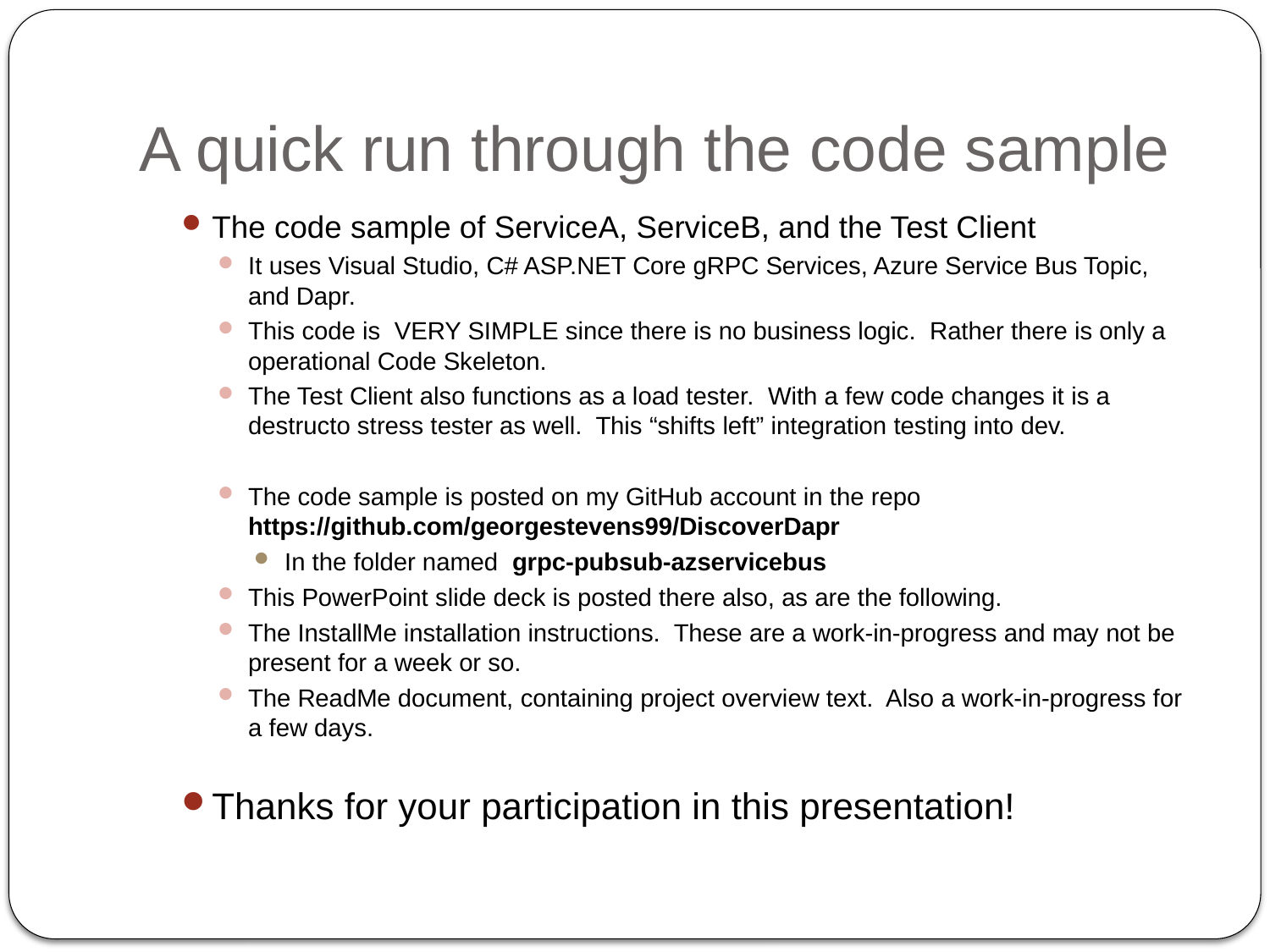

# A quick run through the code sample
The code sample of ServiceA, ServiceB, and the Test Client
It uses Visual Studio, C# ASP.NET Core gRPC Services, Azure Service Bus Topic, and Dapr.
This code is  VERY SIMPLE since there is no business logic.  Rather there is only a operational Code Skeleton.
The Test Client also functions as a load tester.  With a few code changes it is a destructo stress tester as well.  This “shifts left” integration testing into dev.

The code sample is posted on my GitHub account in the repo https://github.com/georgestevens99/DiscoverDapr
In the folder named  grpc-pubsub-azservicebus
This PowerPoint slide deck is posted there also, as are the following.
The InstallMe installation instructions.  These are a work-in-progress and may not be present for a week or so.
The ReadMe document, containing project overview text.  Also a work-in-progress for a few days.

Thanks for your participation in this presentation!